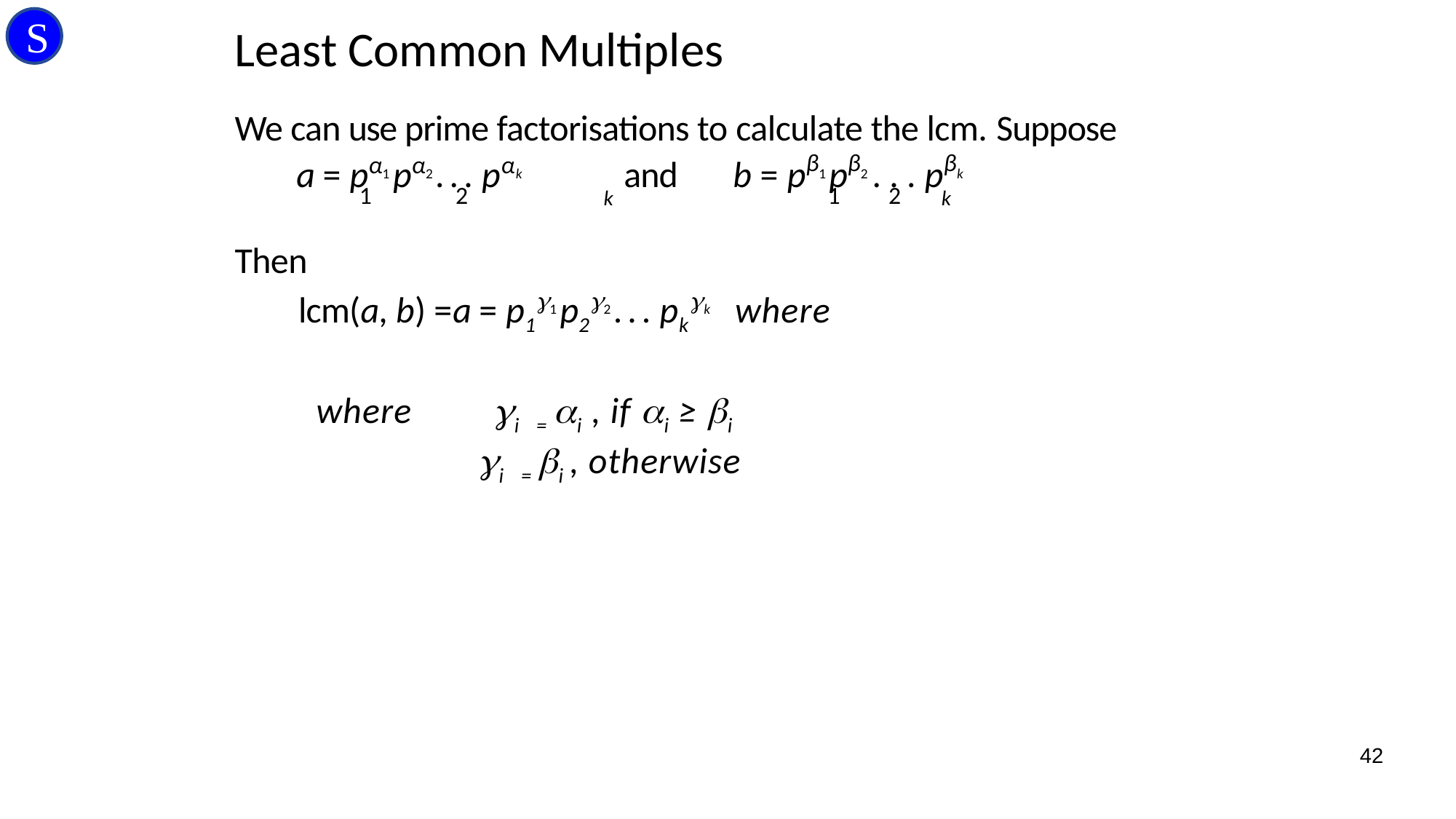

# Least Common Multiples
S
We can use prime factorisations to calculate the lcm. Suppose

a = pα1 pα2 . . . pαk	and	b = pβ1 pβ2 . . . pβk
      1	   2	             k	                              1	  2           k

Then
lcm(a, b) =a = p1γ1 p2γ2 . . . pkγk	where

  where         γi   = αi , if αi ≥ βi
                    γi   = βi , otherwise

42